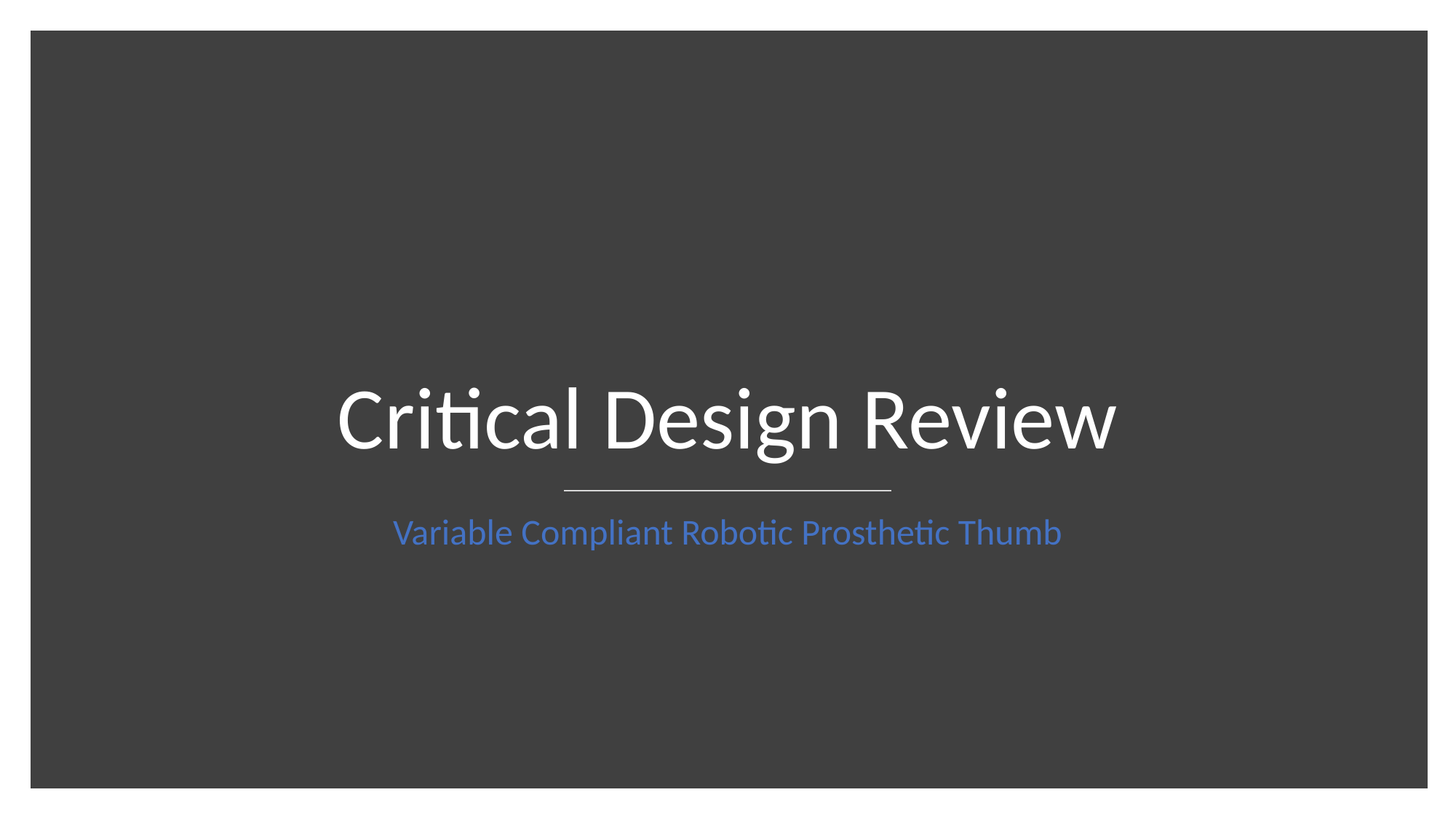

# Critical Design Review
Variable Compliant Robotic Prosthetic Thumb